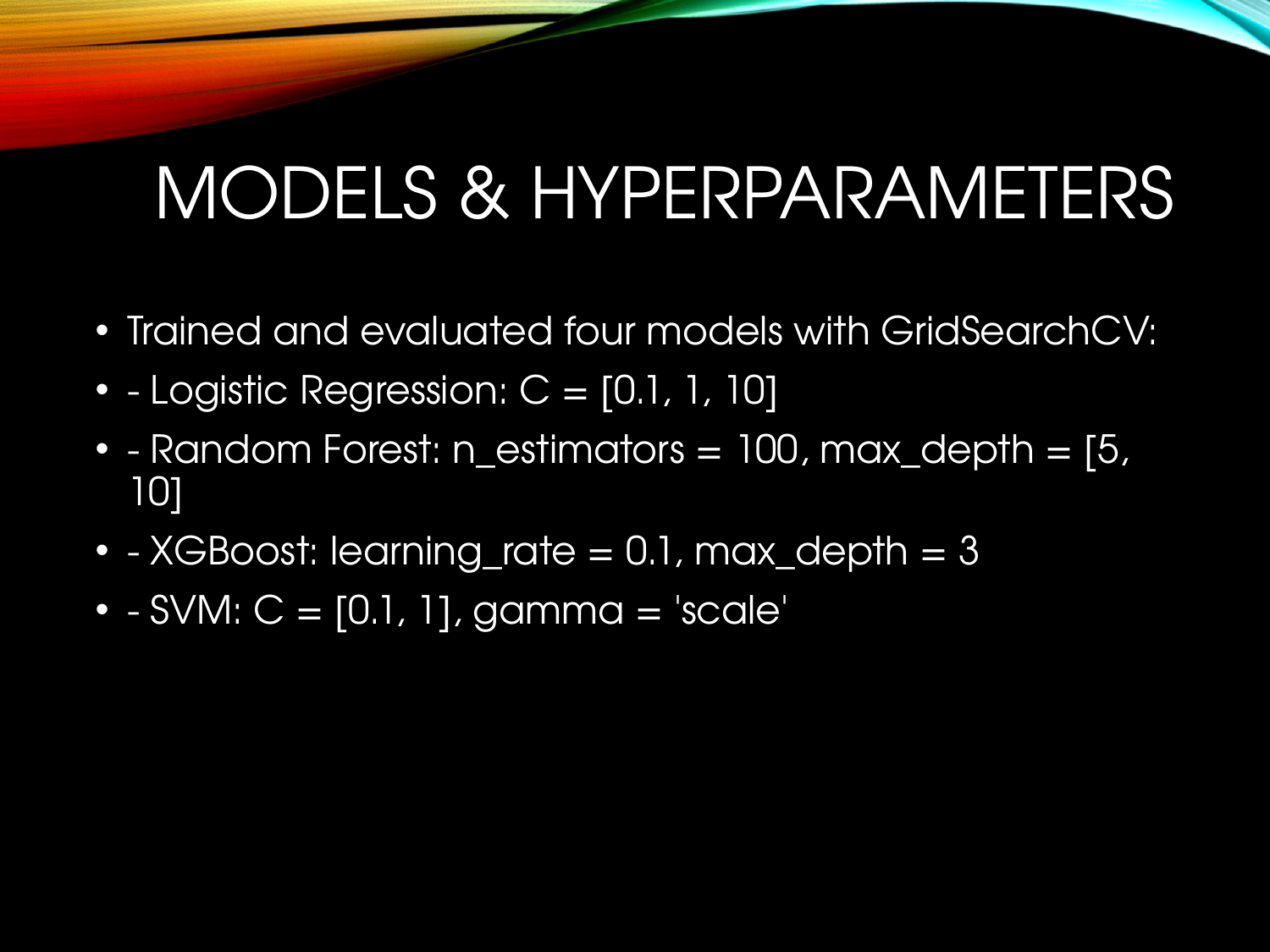

# Models & Hyperparameters
Trained and evaluated four models with GridSearchCV:
- Logistic Regression: C = [0.1, 1, 10]
- Random Forest: n_estimators = 100, max_depth = [5, 10]
- XGBoost: learning_rate = 0.1, max_depth = 3
- SVM: C = [0.1, 1], gamma = 'scale'